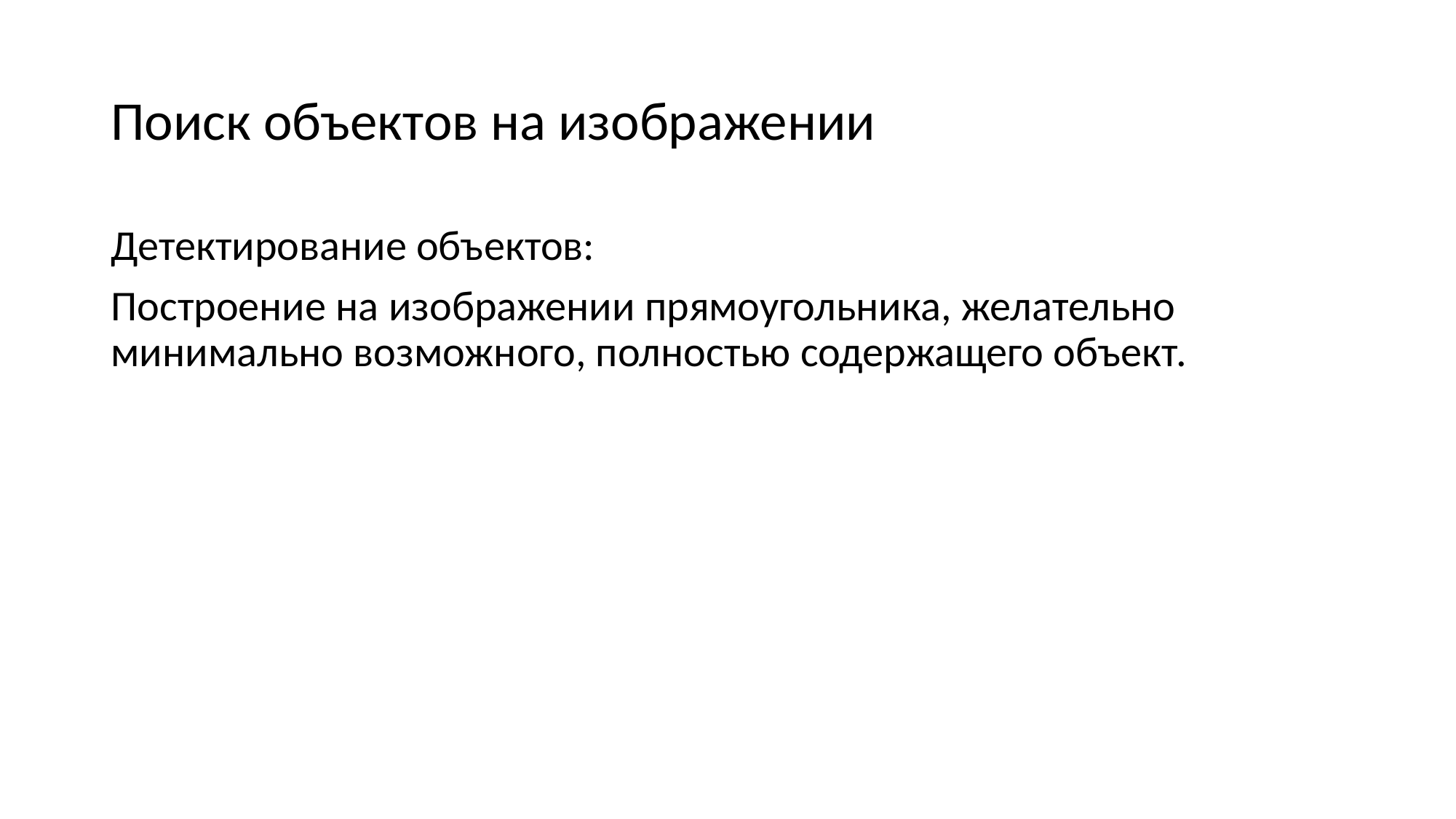

# Поиск объектов на изображении
Детектирование объектов:
Построение на изображении прямоугольника, желательно минимально возможного, полностью содержащего объект.